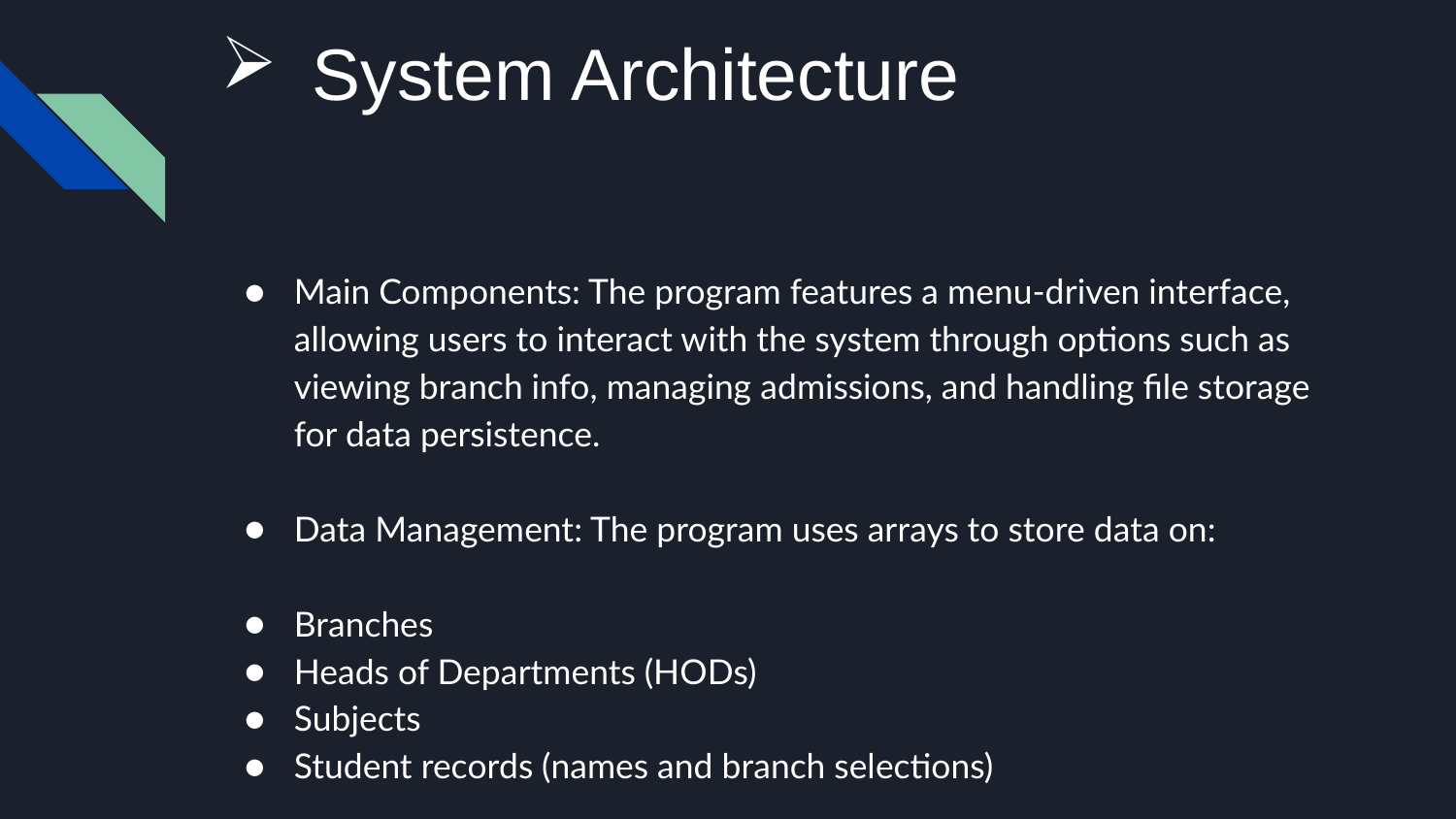

# System Architecture
Main Components: The program features a menu-driven interface, allowing users to interact with the system through options such as viewing branch info, managing admissions, and handling file storage for data persistence.

Data Management: The program uses arrays to store data on:

Branches
Heads of Departments (HODs)
Subjects
Student records (names and branch selections)